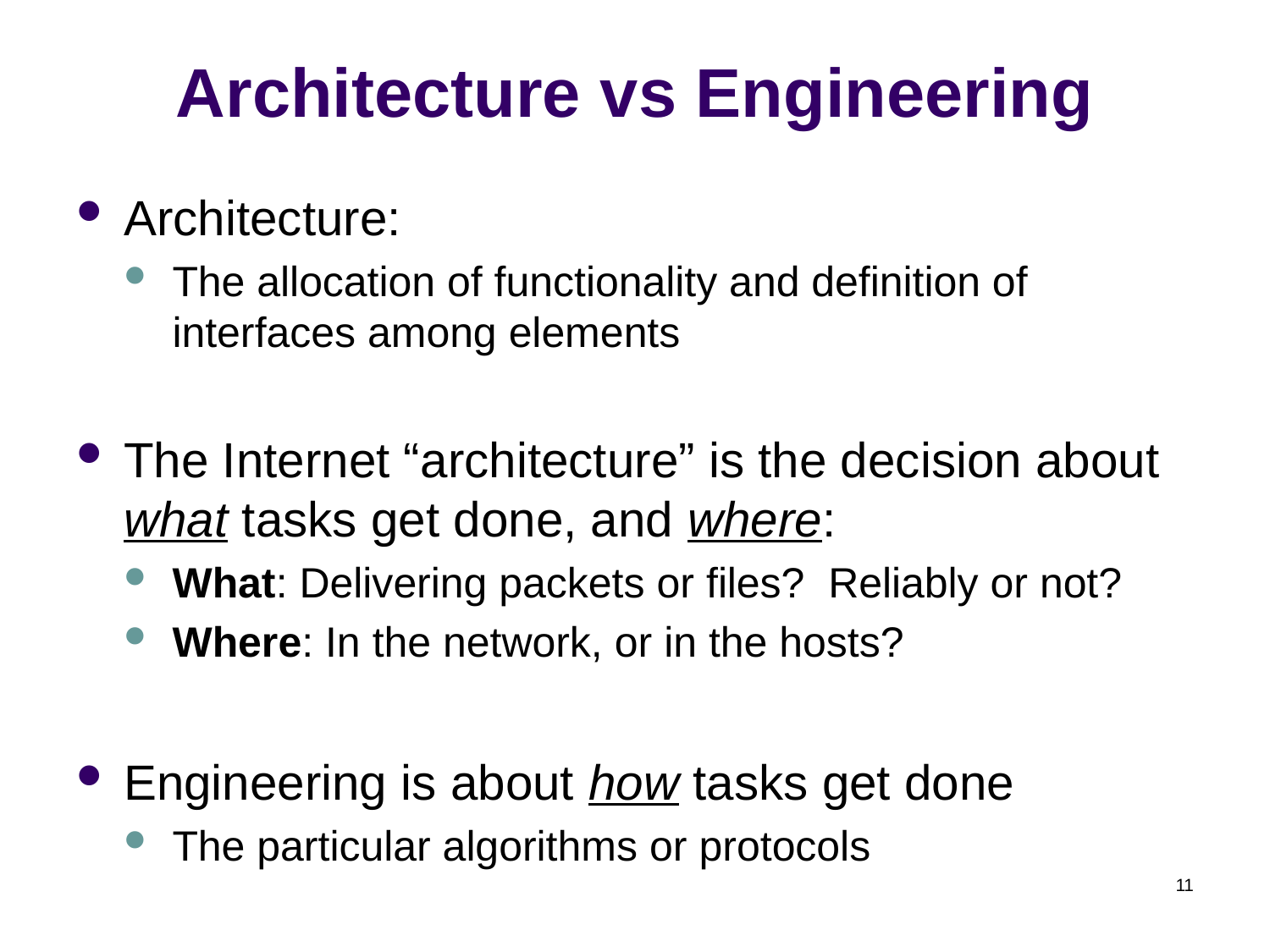

# Architecture vs Engineering
Architecture:
The allocation of functionality and definition of interfaces among elements

The Internet “architecture” is the decision about what tasks get done, and where:
What: Delivering packets or files?  Reliably or not?
Where: In the network, or in the hosts?

Engineering is about how tasks get done
The particular algorithms or protocols

11